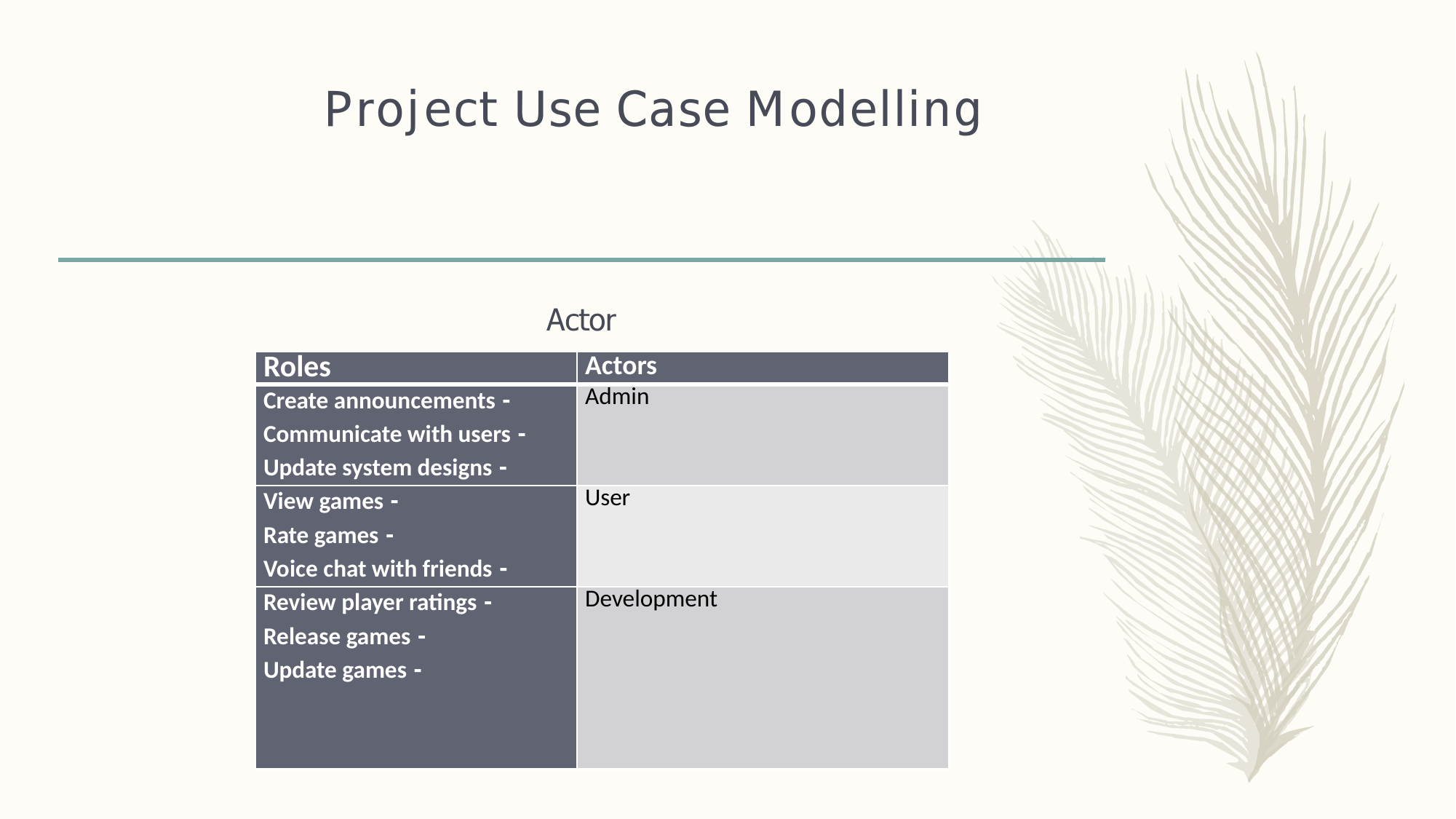

# Project Use Case Modelling
Actor

| Roles | Actors |
| --- | --- |
| - Create announcements - Communicate with users - Update system designs | Admin |
| - View games - Rate games - Voice chat with friends | User |
| - Review player ratings - Release games - Update games | Development |